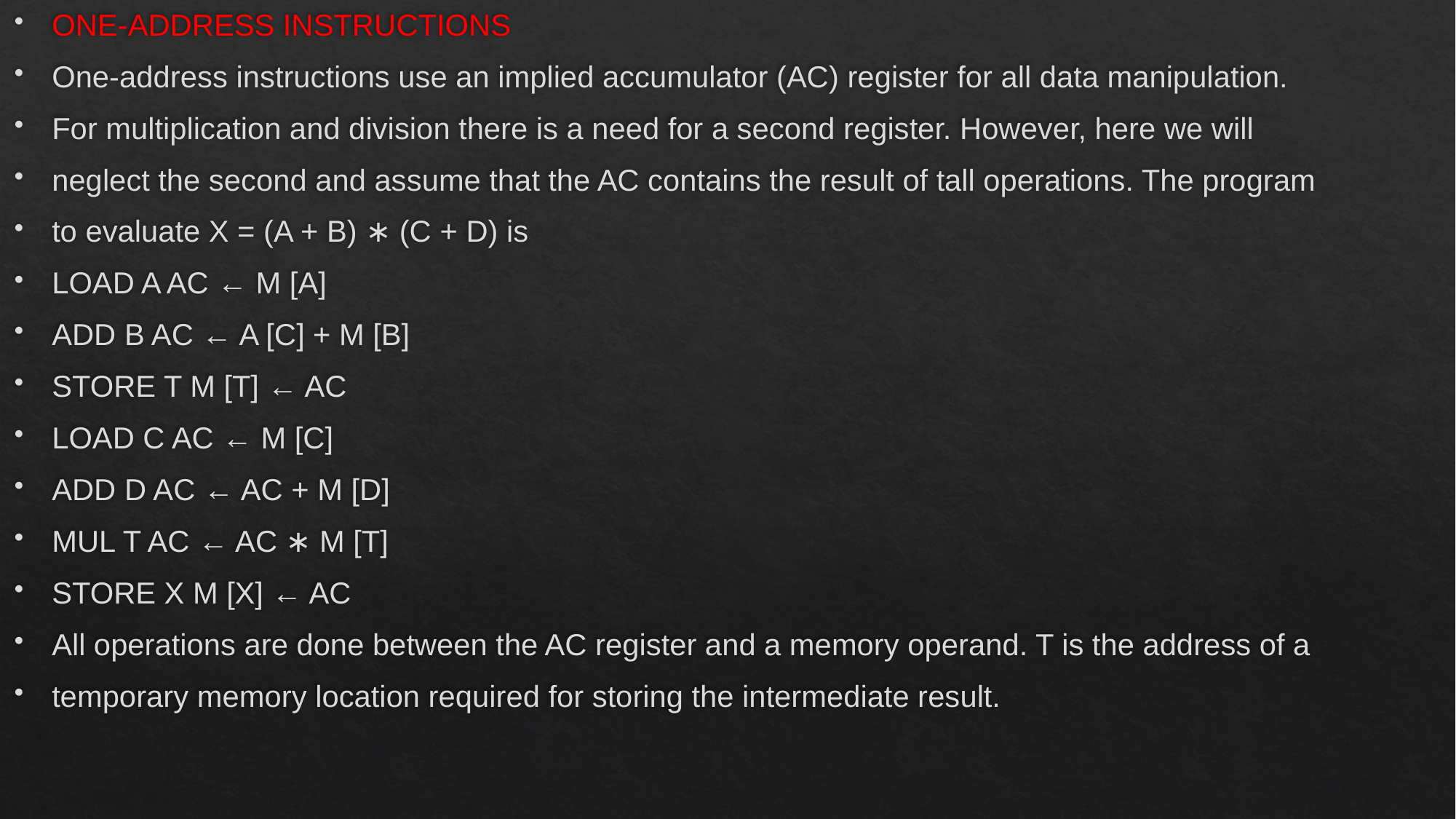

ONE-ADDRESS INSTRUCTIONS
One-address instructions use an implied accumulator (AC) register for all data manipulation.
For multiplication and division there is a need for a second register. However, here we will
neglect the second and assume that the AC contains the result of tall operations. The program
to evaluate X = (A + B) ∗ (C + D) is
LOAD A AC ← M [A]
ADD B AC ← A [C] + M [B]
STORE T M [T] ← AC
LOAD C AC ← M [C]
ADD D AC ← AC + M [D]
MUL T AC ← AC ∗ M [T]
STORE X M [X] ← AC
All operations are done between the AC register and a memory operand. T is the address of a
temporary memory location required for storing the intermediate result.